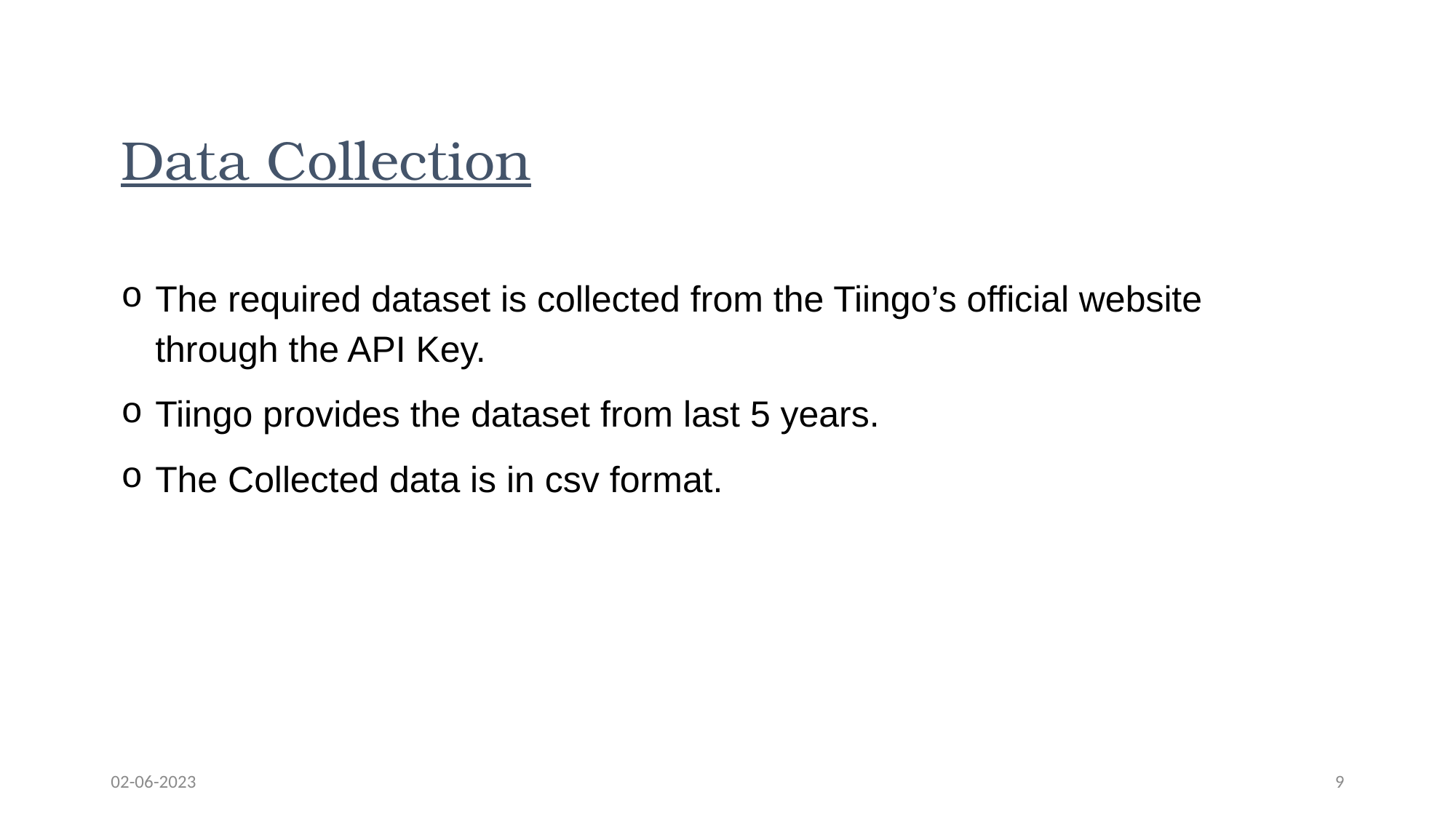

Data Collection

The required dataset is collected from the Tiingo’s official website through the API Key.
Tiingo provides the dataset from last 5 years.
The Collected data is in csv format.
02-06-2023
9